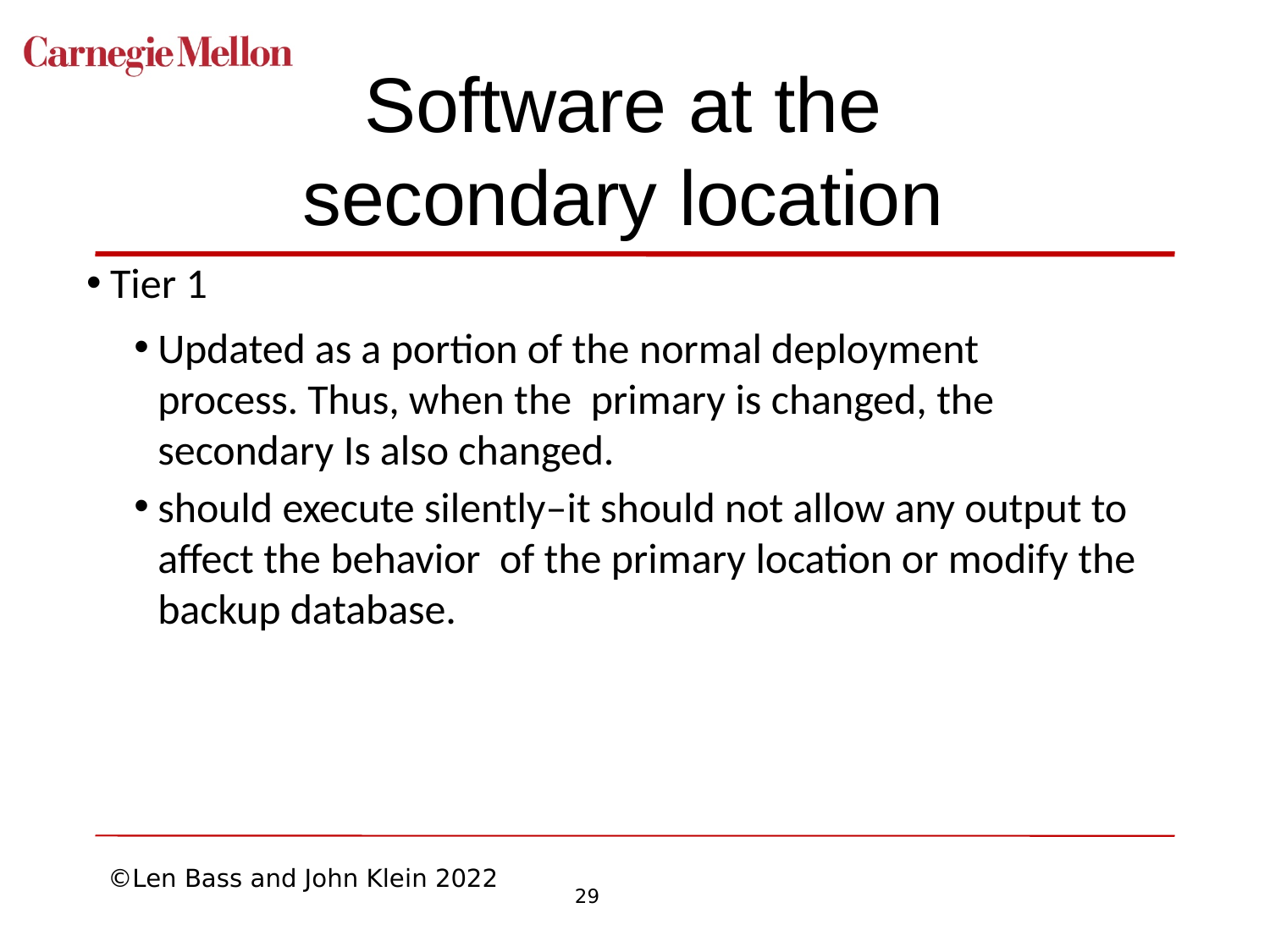

# Software at the secondary location
Tier 1
Updated as a portion of the normal deployment process. Thus, when the  primary is changed, the secondary Is also changed.
should execute silently–it should not allow any output to affect the behavior  of the primary location or modify the backup database.
29